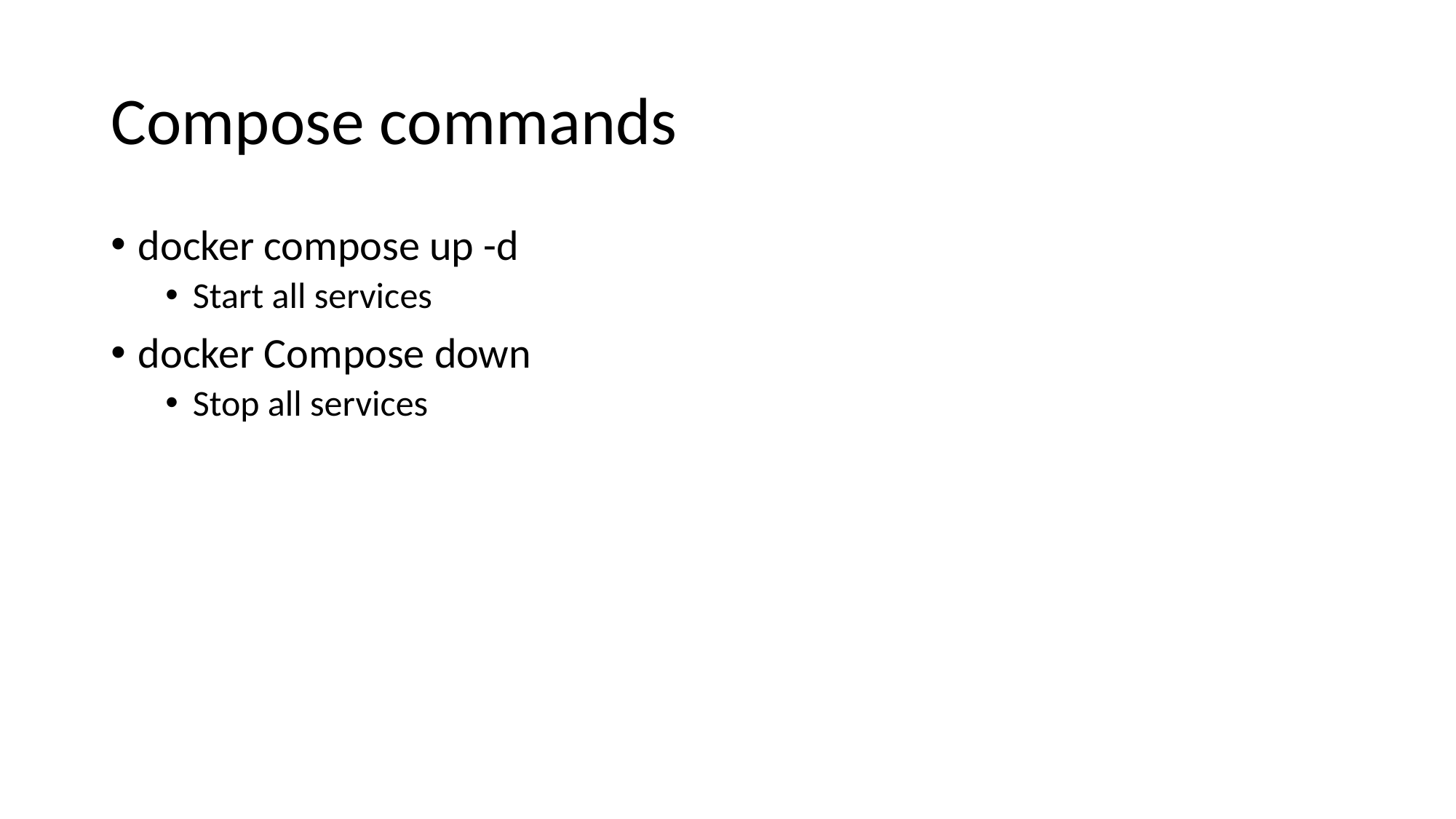

# Compose commands
docker compose up -d
Start all services
docker Compose down
Stop all services